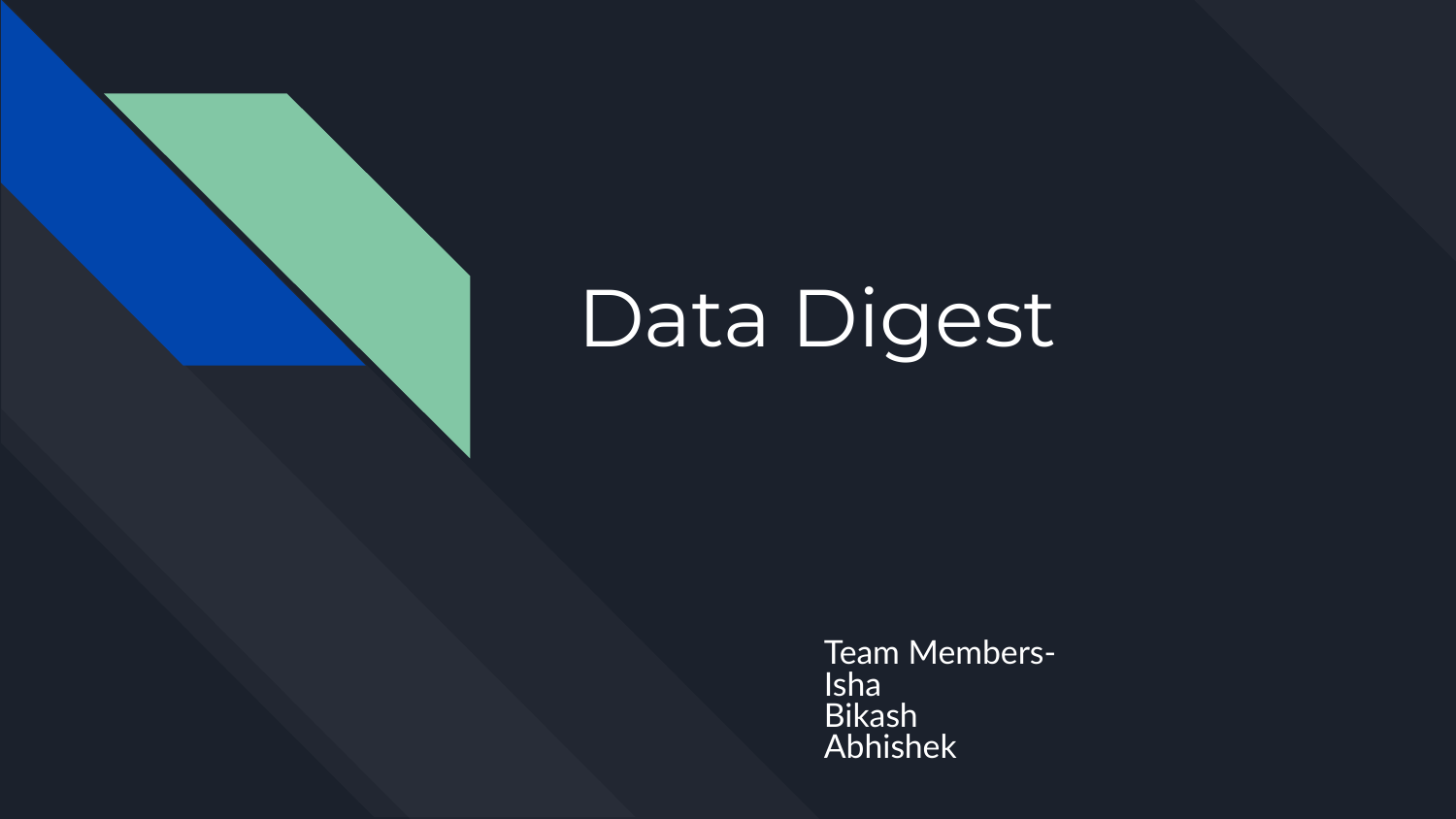

# Data Digest
Team Members-
Isha
Bikash
Abhishek